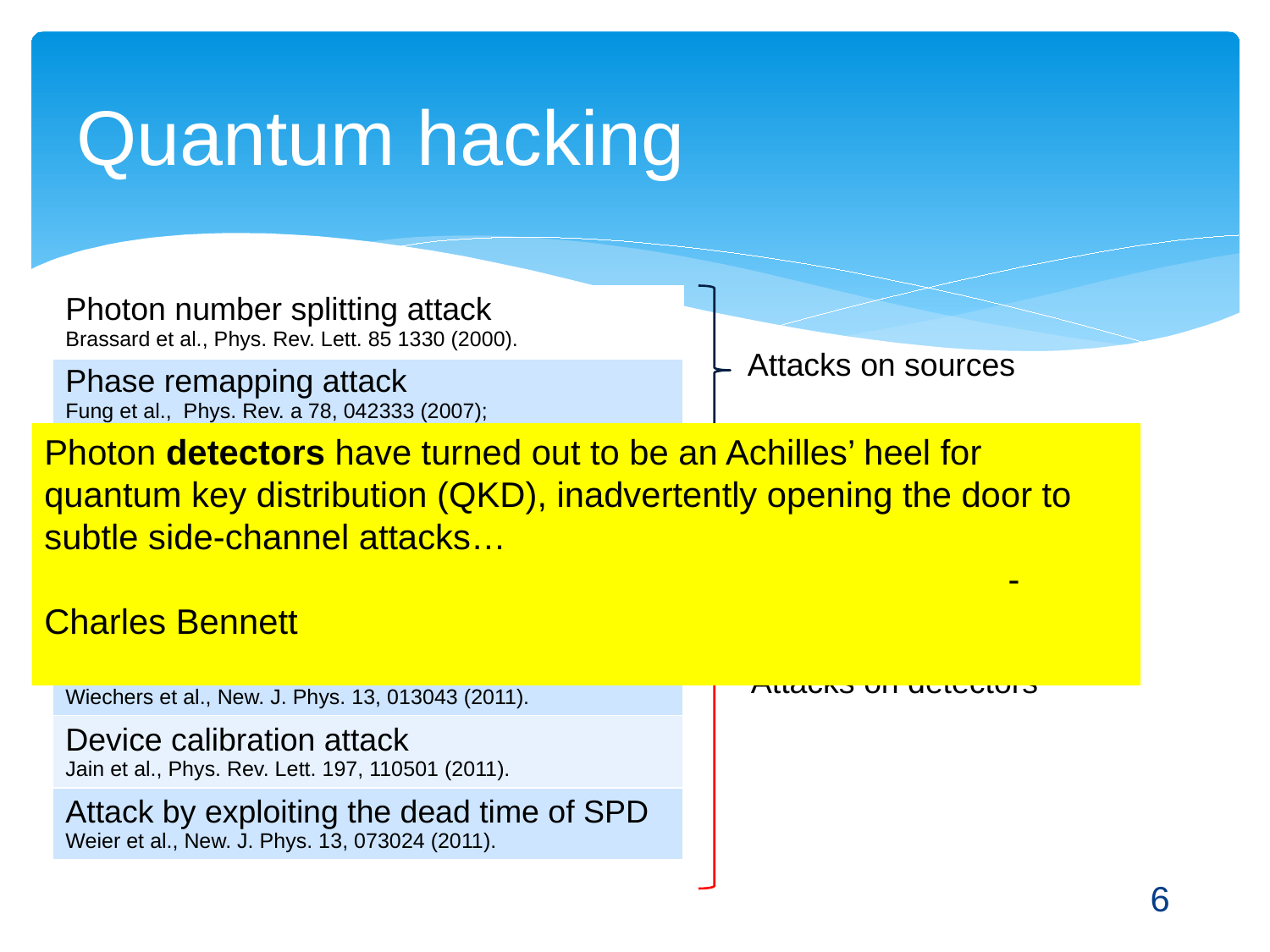

# Quantum hacking
| Photon number splitting attack Brassard et al., Phys. Rev. Lett. 85 1330 (2000). |
| --- |
| Phase remapping attack Fung et al., Phys. Rev. a 78, 042333 (2007); Xu et al., New J. Phys. 12, 113026 (2010). |
| Time-shift attack Qi et al., Quant. Inf. Comput. 7, 073 (2007); Zhao et al., Phys. Rev. A 78, 042333 (2008). |
| Bright illumination attack Markarov, New J. Phys. 12, 113026 (2009); Lydersen et al., Nat. Photon. 4, 686 (2010); Lydersen et al., Opt. Express 18, 27938 (2010); Lydersen et al., Phys. Rev. A 84, 032320 (2011); Wiechers et al., New. J. Phys. 13, 013043 (2011). |
| Device calibration attack Jain et al., Phys. Rev. Lett. 197, 110501 (2011). |
| Attack by exploiting the dead time of SPD Weier et al., New. J. Phys. 13, 073024 (2011). |

Attacks on sources
Photon detectors have turned out to be an Achilles’ heel for quantum key distribution (QKD), inadvertently opening the door to subtle side-channel attacks…
                                                                                                   - Charles Bennett

Attacks on detectors
6